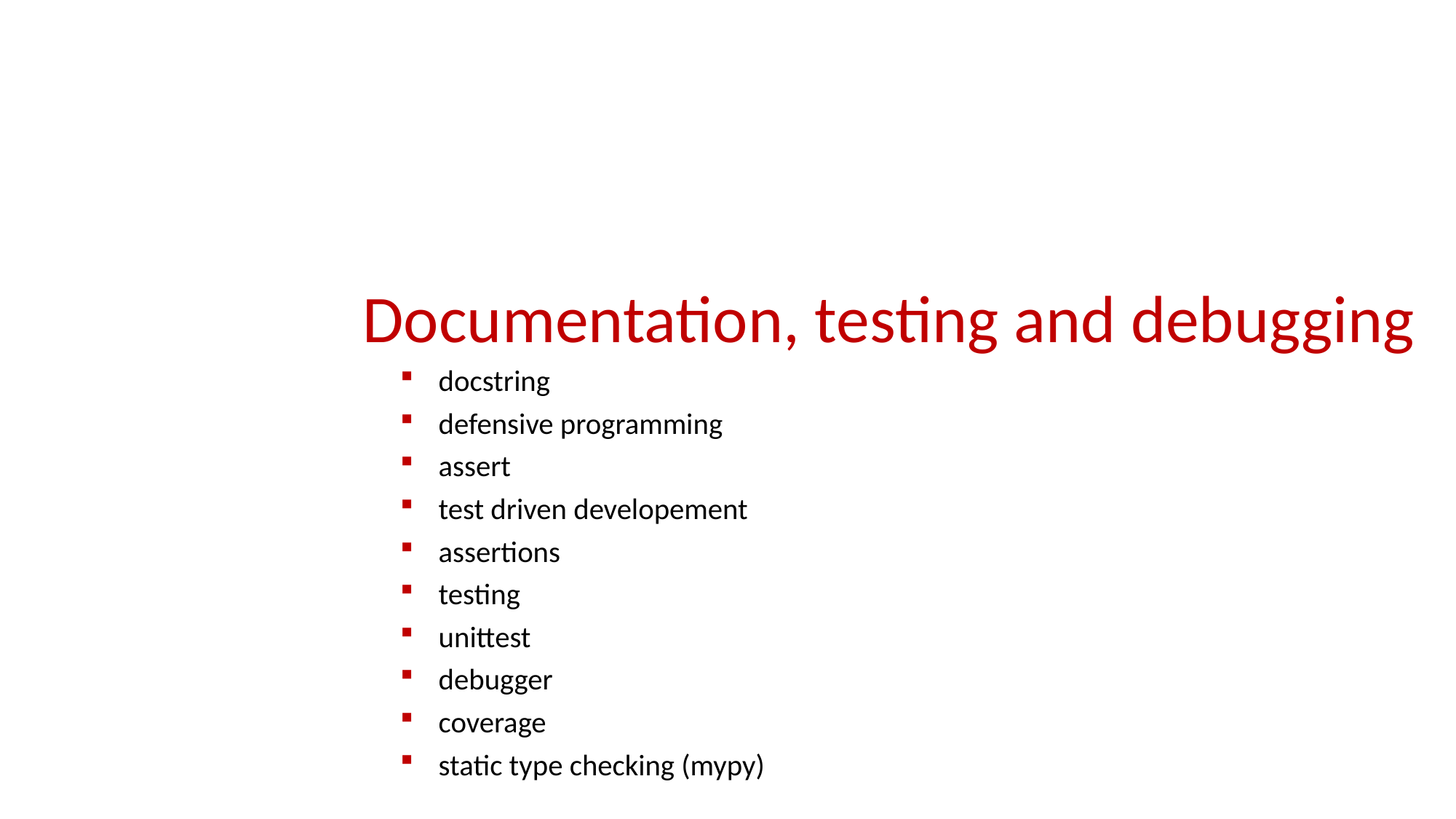

# Documentation, testing and debugging
docstring
defensive programming
assert
test driven developement
assertions
testing
unittest
debugger
coverage
static type checking (mypy)